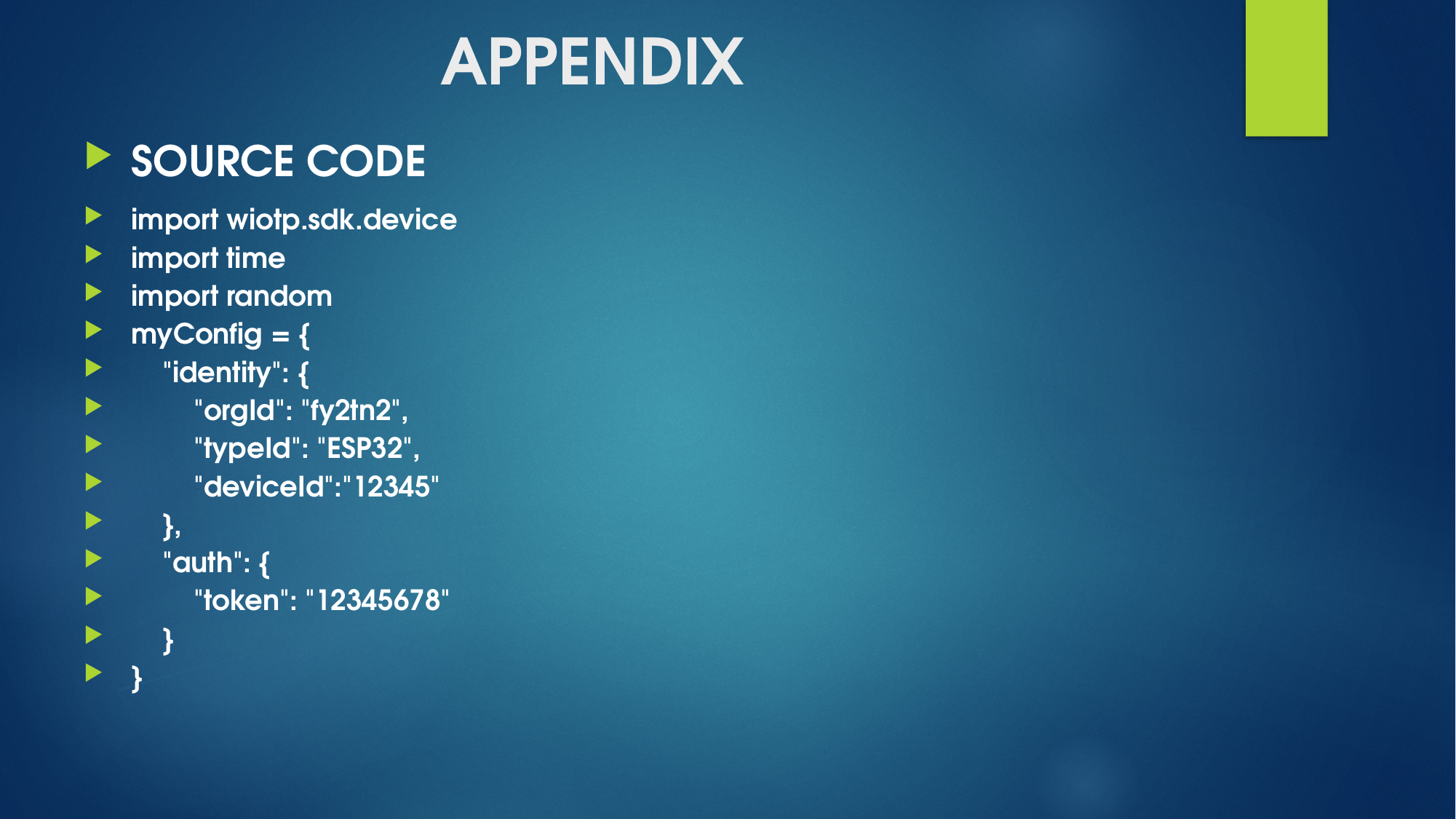

# APPENDIX
SOURCE CODE

import wiotp.sdk.device
import time
import random
myConfig = {
    "identity": {
        "orgId": "fy2tn2",
        "typeId": "ESP32",
        "deviceId":"12345"
    },
    "auth": {
        "token": "12345678"
    }
}